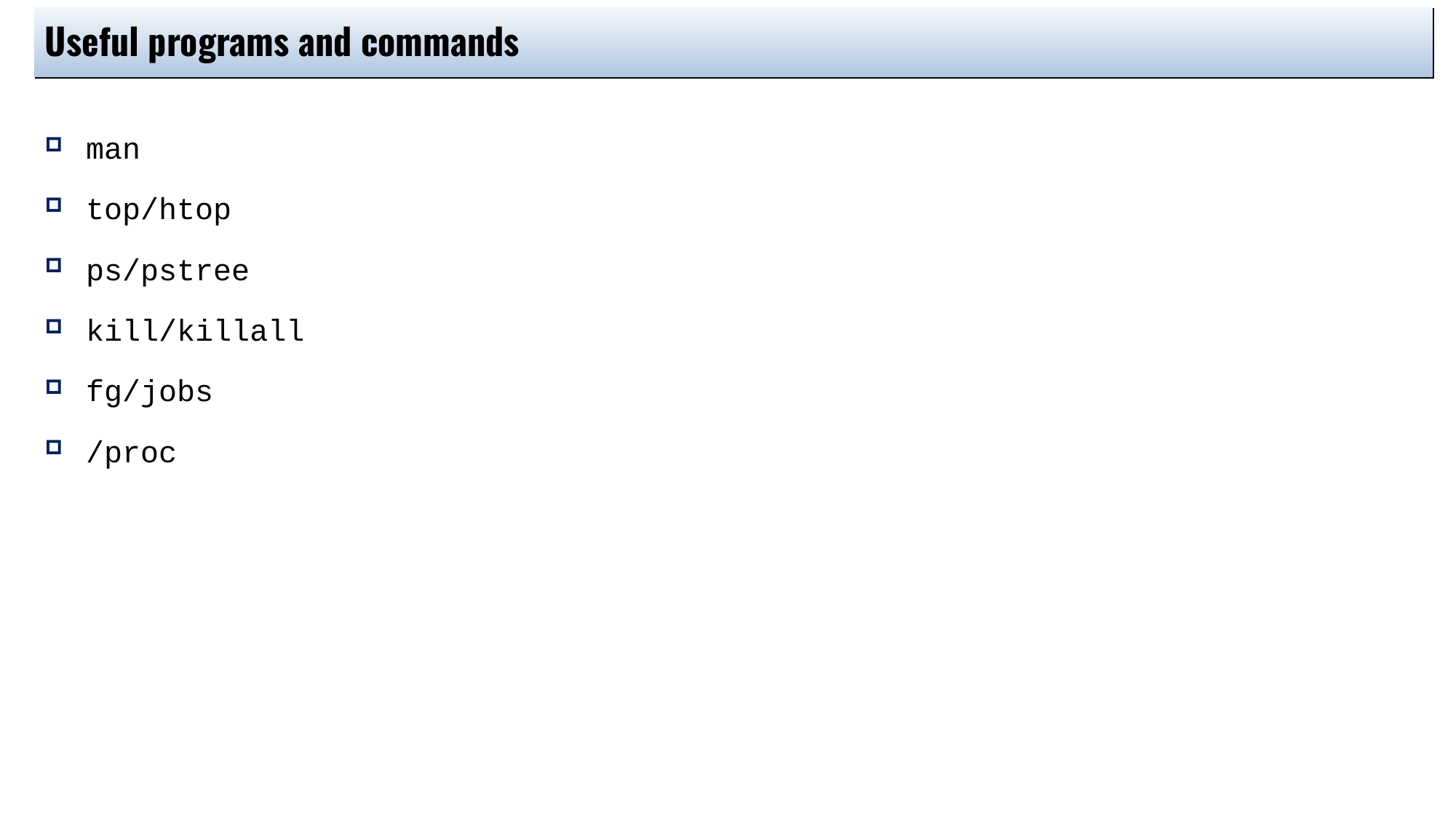

# Useful programs and commands
man
top/htop
ps/pstree
kill/killall
fg/jobs
/proc